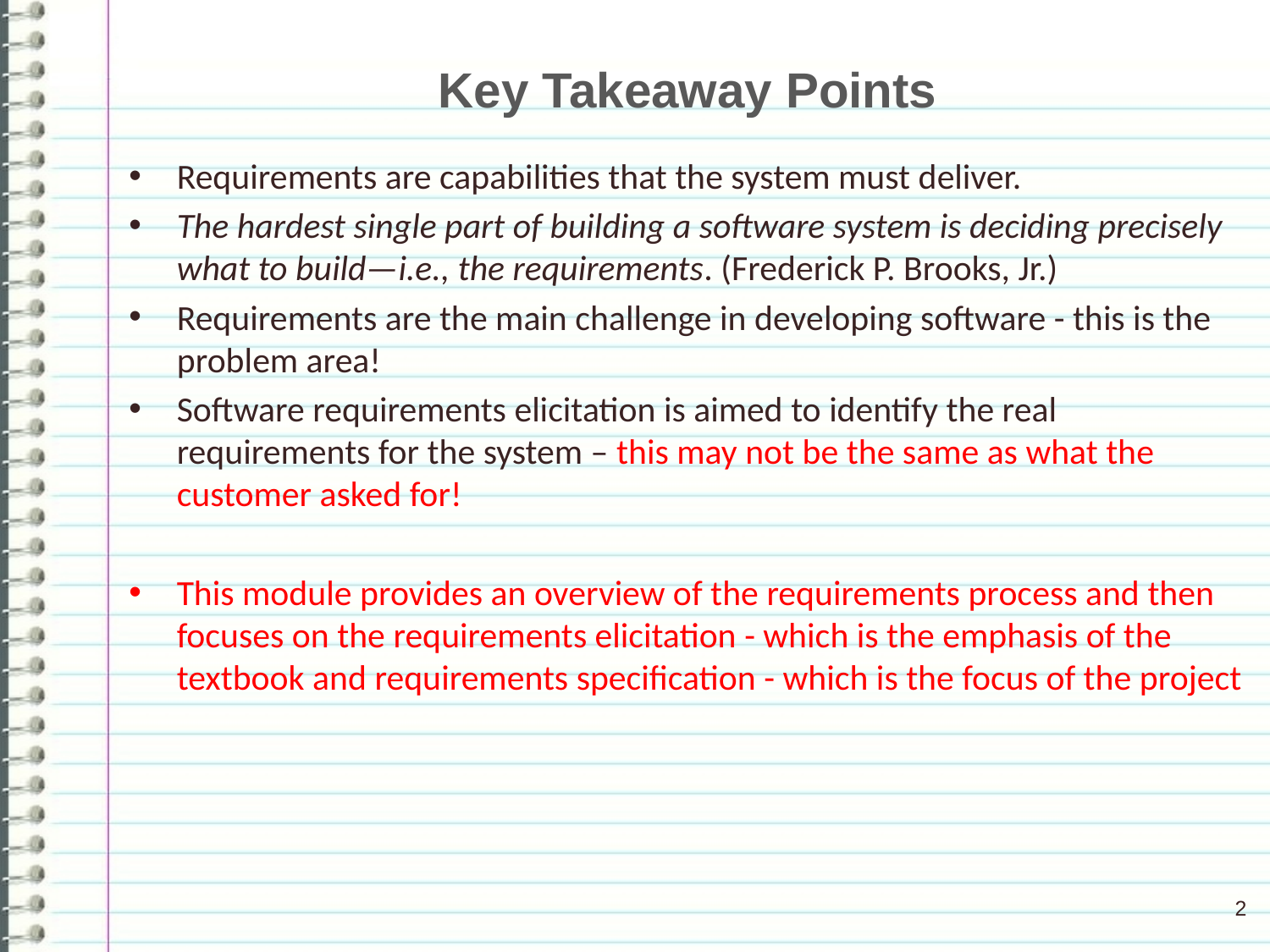

# Key Takeaway Points
Requirements are capabilities that the system must deliver.
The hardest single part of building a software system is deciding precisely what to build—i.e., the requirements. (Frederick P. Brooks, Jr.)
Requirements are the main challenge in developing software - this is the problem area!
Software requirements elicitation is aimed to identify the real requirements for the system – this may not be the same as what the customer asked for!

This module provides an overview of the requirements process and then focuses on the requirements elicitation - which is the emphasis of the textbook and requirements specification - which is the focus of the project
2